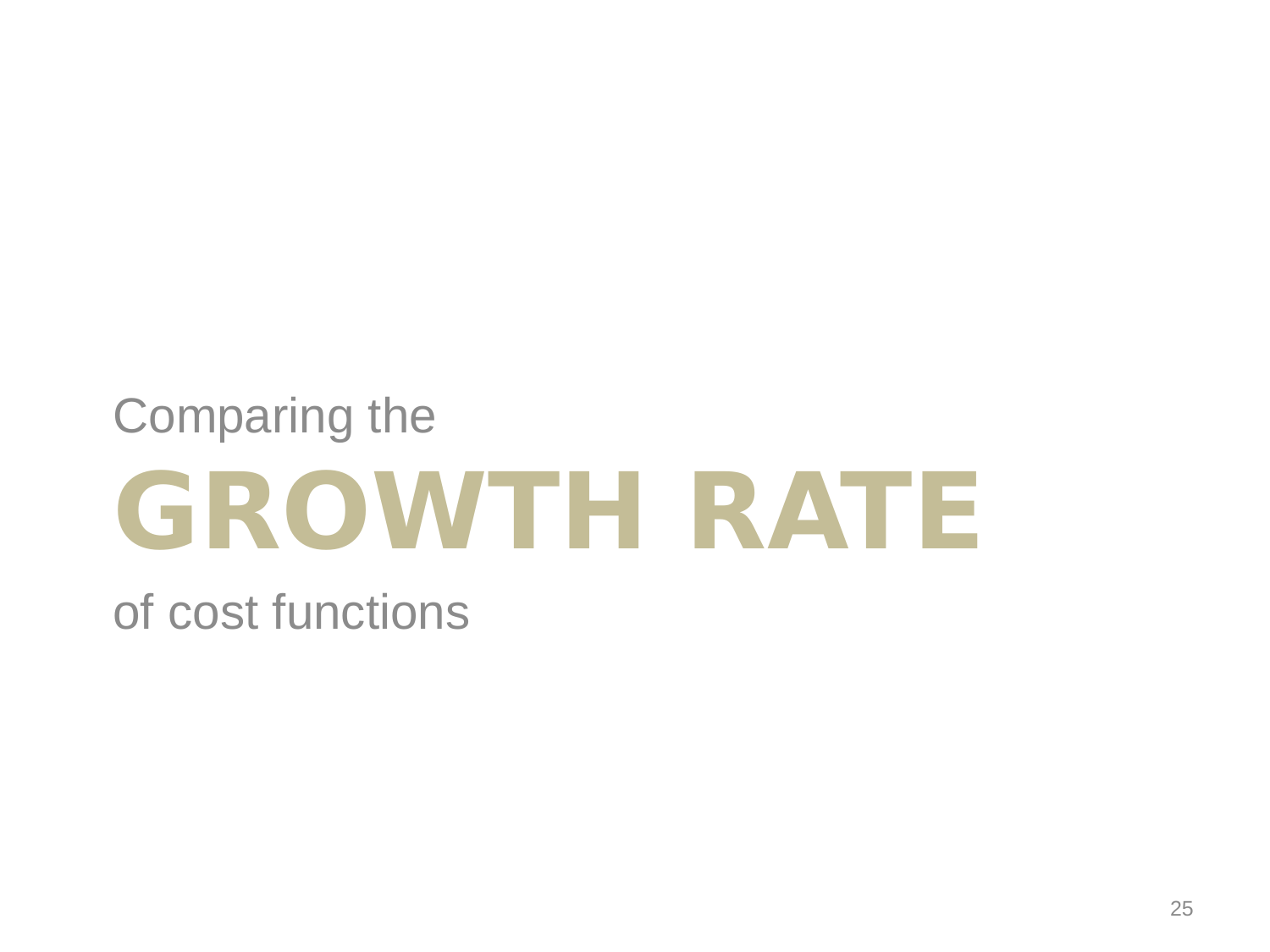

Comparing the
GROWTH RATE
of cost functions
25